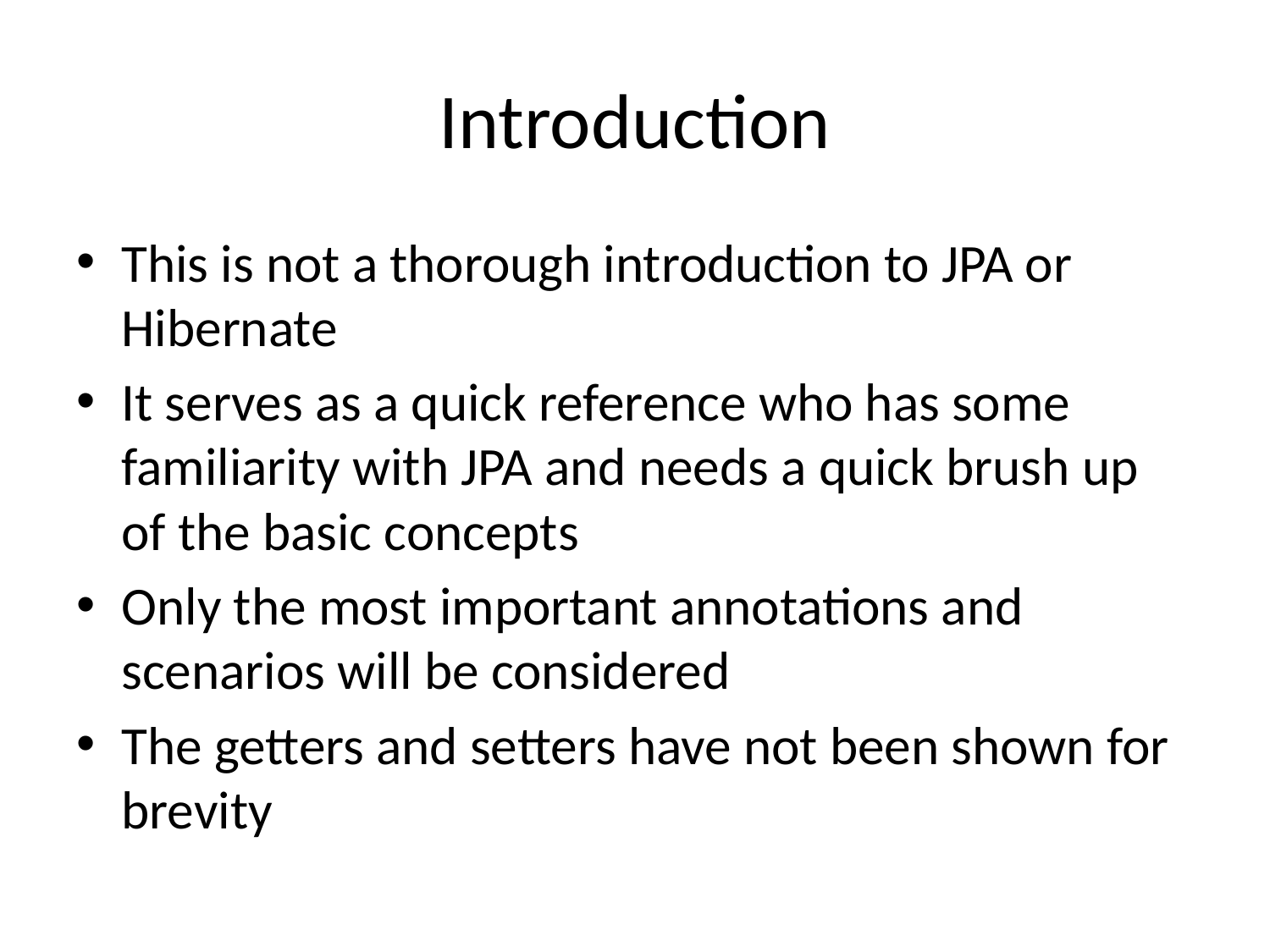

# Introduction
This is not a thorough introduction to JPA or Hibernate
It serves as a quick reference who has some familiarity with JPA and needs a quick brush up of the basic concepts
Only the most important annotations and scenarios will be considered
The getters and setters have not been shown for brevity